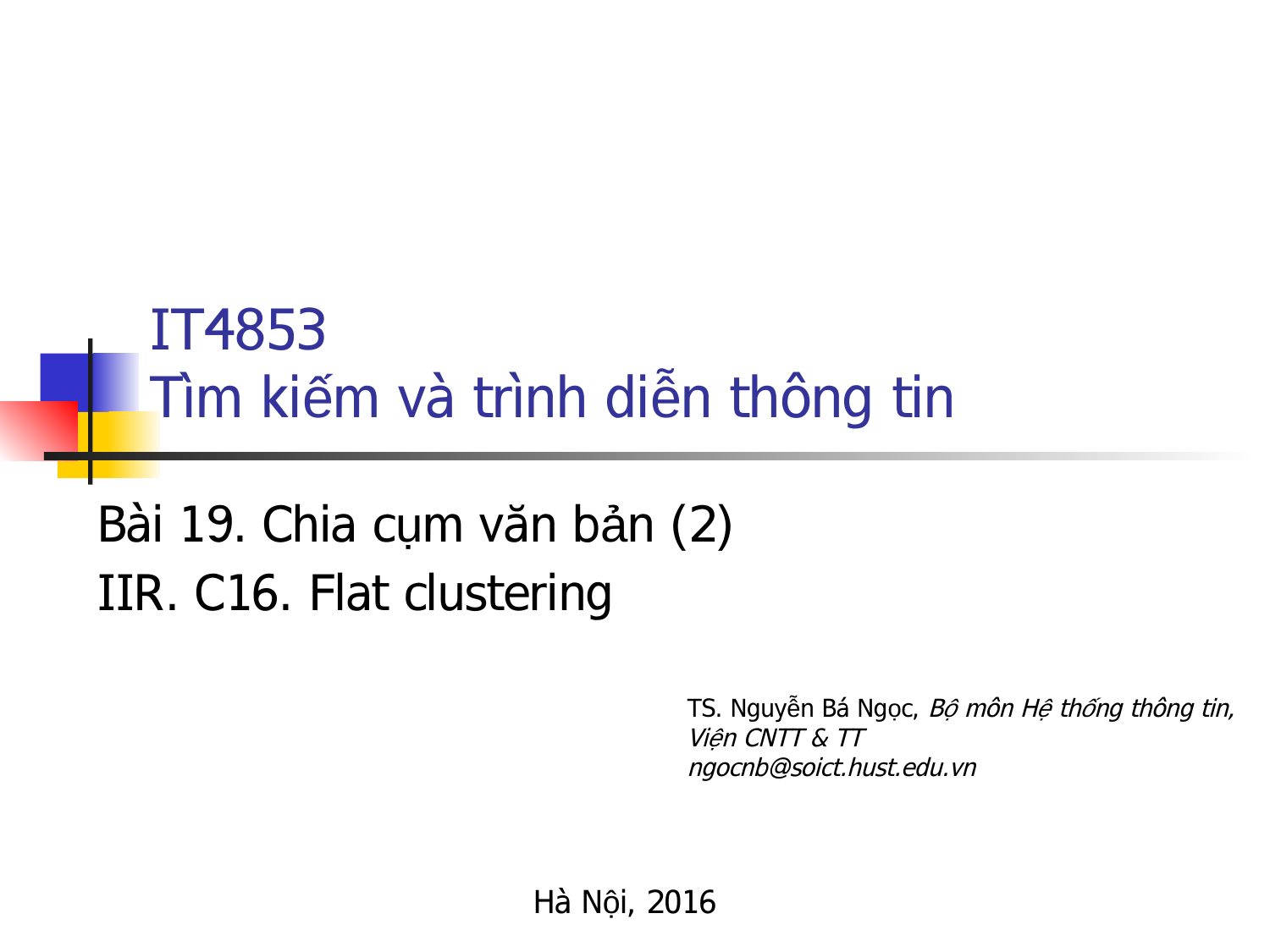

# IT4853 Tìm kiếm và trình diễn thông tin
Bài 19. Chia cụm văn bản (2)
IIR. C16. Flat clustering
TS. Nguyễn Bá Ngọc, Bộ môn Hệ thống thông tin, Viện CNTT & TT
ngocnb@soict.hust.edu.vn
Hà Nội, 2016